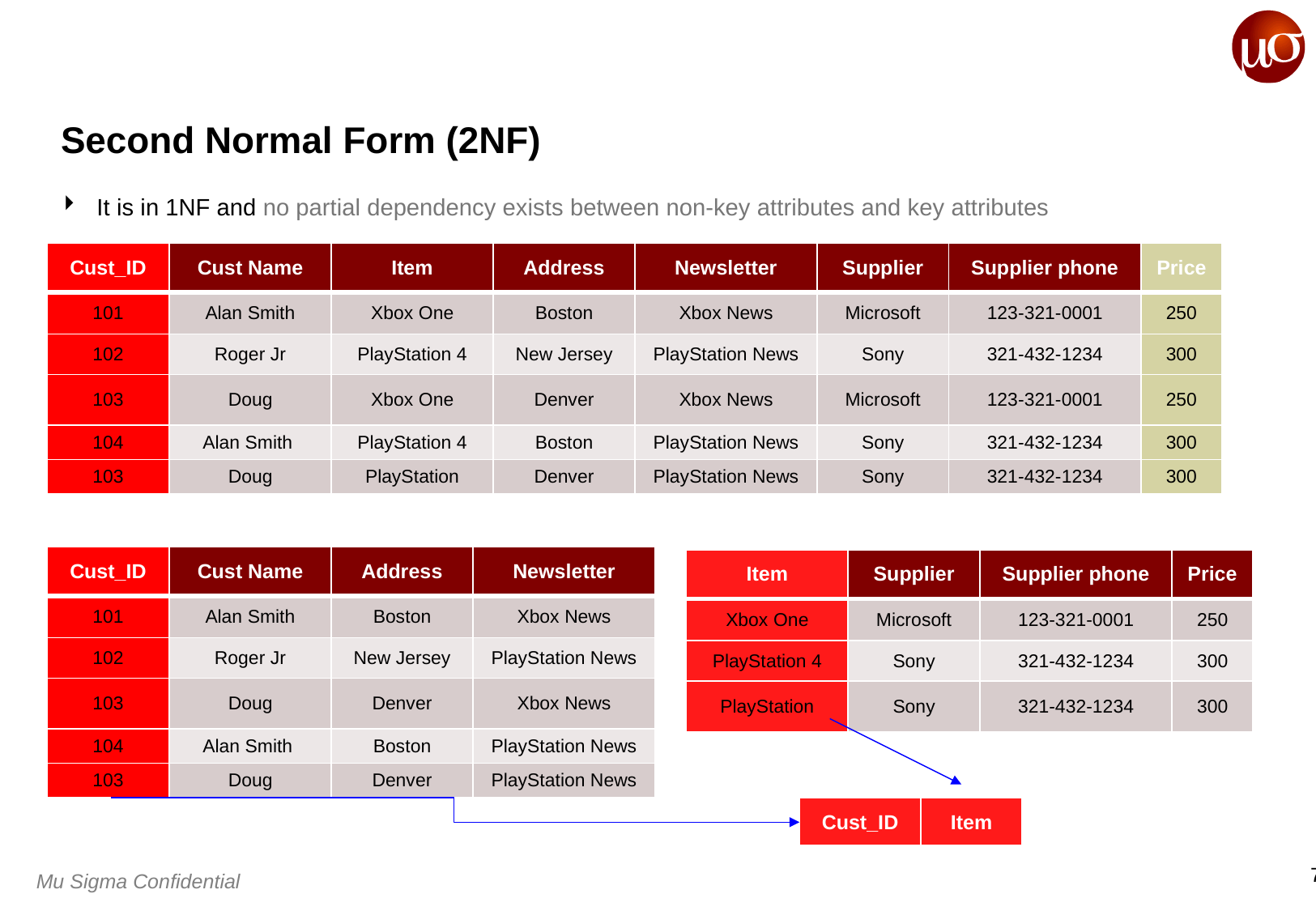

# Second Normal Form (2NF)
It is in 1NF and no partial dependency exists between non-key attributes and key attributes
| Cust\_ID | Cust Name | Item | Address | Newsletter | Supplier | Supplier phone | Price |
| --- | --- | --- | --- | --- | --- | --- | --- |
| 101 | Alan Smith | Xbox One | Boston | Xbox News | Microsoft | 123-321-0001 | 250 |
| 102 | Roger Jr | PlayStation 4 | New Jersey | PlayStation News | Sony | 321-432-1234 | 300 |
| 103 | Doug | Xbox One | Denver | Xbox News | Microsoft | 123-321-0001 | 250 |
| 104 | Alan Smith | PlayStation 4 | Boston | PlayStation News | Sony | 321-432-1234 | 300 |
| 103 | Doug | PlayStation | Denver | PlayStation News | Sony | 321-432-1234 | 300 |
| Cust\_ID | Cust Name | Address | Newsletter |
| --- | --- | --- | --- |
| 101 | Alan Smith | Boston | Xbox News |
| 102 | Roger Jr | New Jersey | PlayStation News |
| 103 | Doug | Denver | Xbox News |
| 104 | Alan Smith | Boston | PlayStation News |
| 103 | Doug | Denver | PlayStation News |
| Item | Supplier | Supplier phone | Price |
| --- | --- | --- | --- |
| Xbox One | Microsoft | 123-321-0001 | 250 |
| PlayStation 4 | Sony | 321-432-1234 | 300 |
| PlayStation | Sony | 321-432-1234 | 300 |
| Cust\_ID | Item |
| --- | --- |